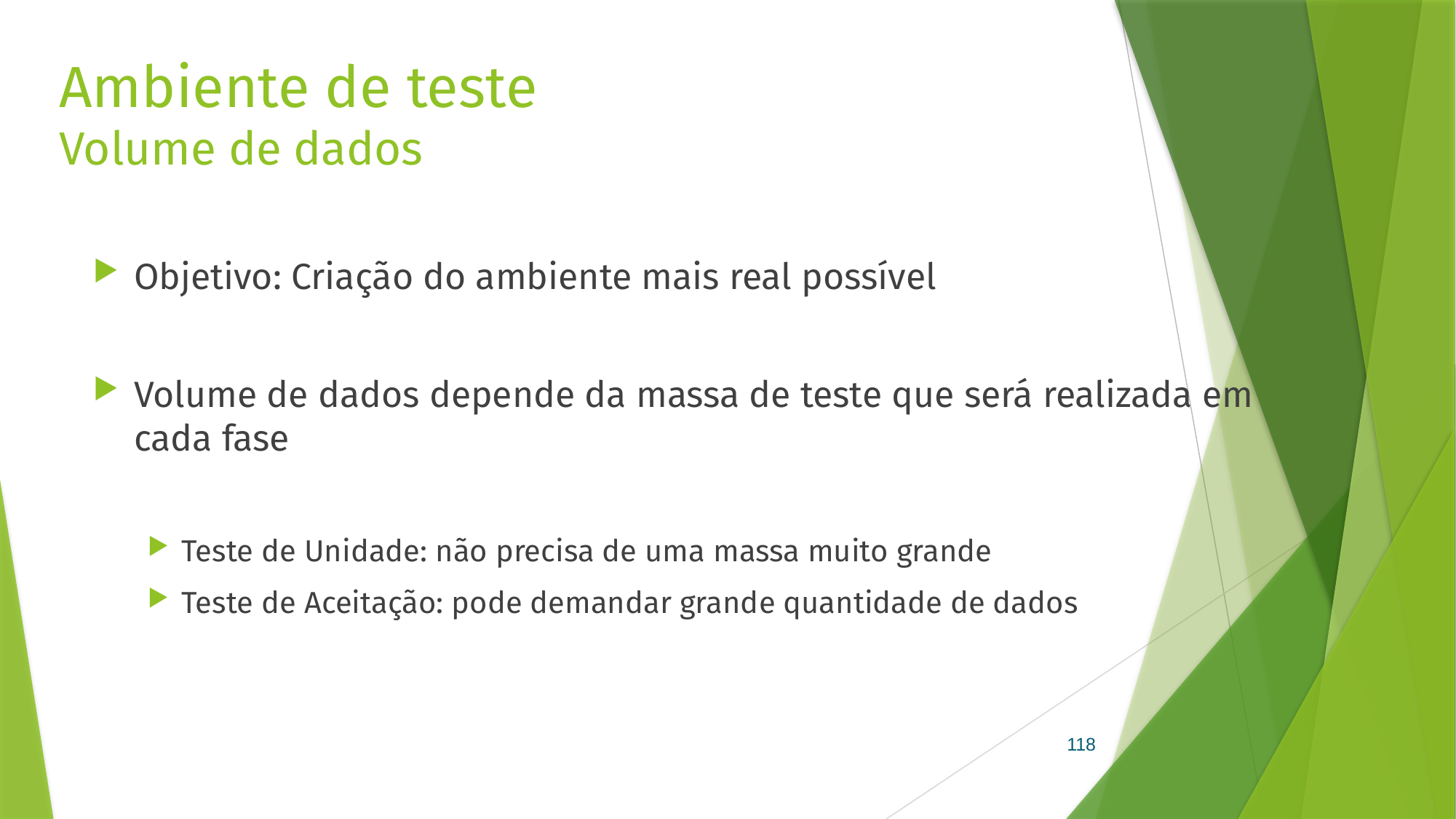

# Ambiente de teste Volume de dados
Objetivo: Criação do ambiente mais real possível

Volume de dados depende da massa de teste que será realizada em cada fase

Teste de Unidade: não precisa de uma massa muito grande
Teste de Aceitação: pode demandar grande quantidade de dados
118